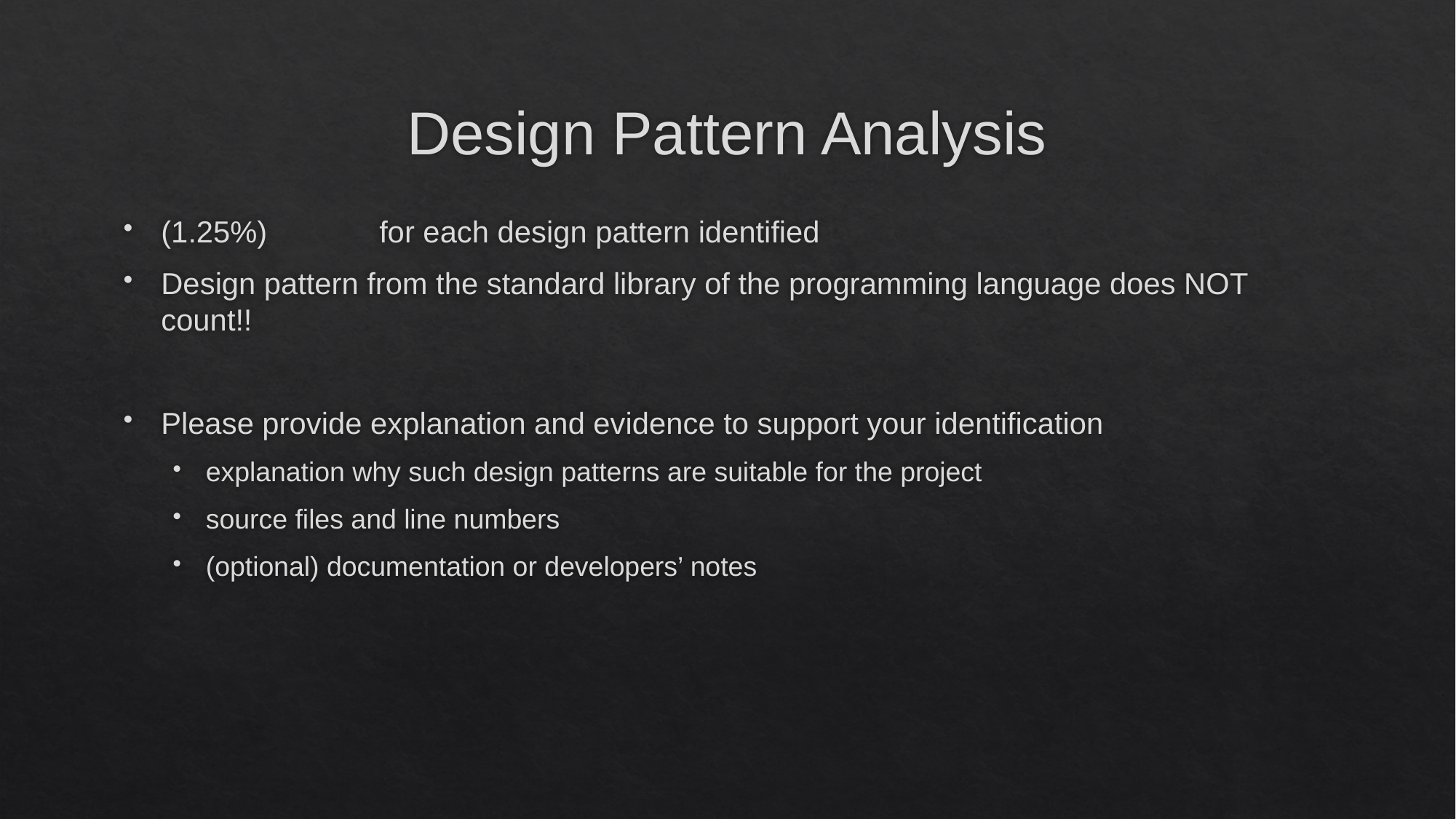

# Design Pattern Analysis
(1.25%)		for each design pattern identified
Design pattern from the standard library of the programming language does NOT count!!

Please provide explanation and evidence to support your identification
explanation why such design patterns are suitable for the project
source files and line numbers
(optional) documentation or developers’ notes